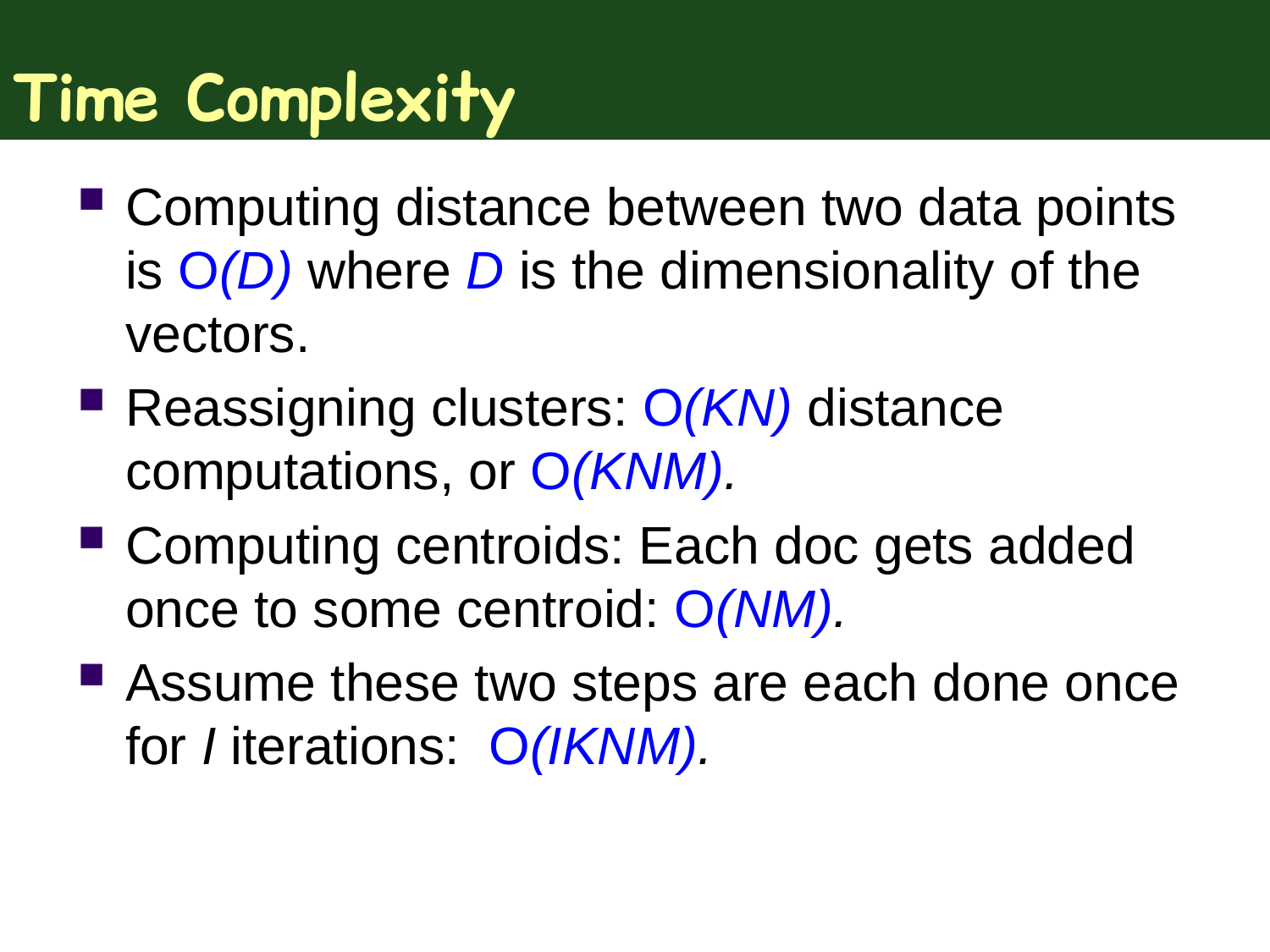

# Time Complexity
Computing distance between two data points is O(D) where D is the dimensionality of the vectors.
Reassigning clusters: O(KN) distance computations, or O(KNM).
Computing centroids: Each doc gets added once to some centroid: O(NM).
Assume these two steps are each done once for I iterations:  O(IKNM).